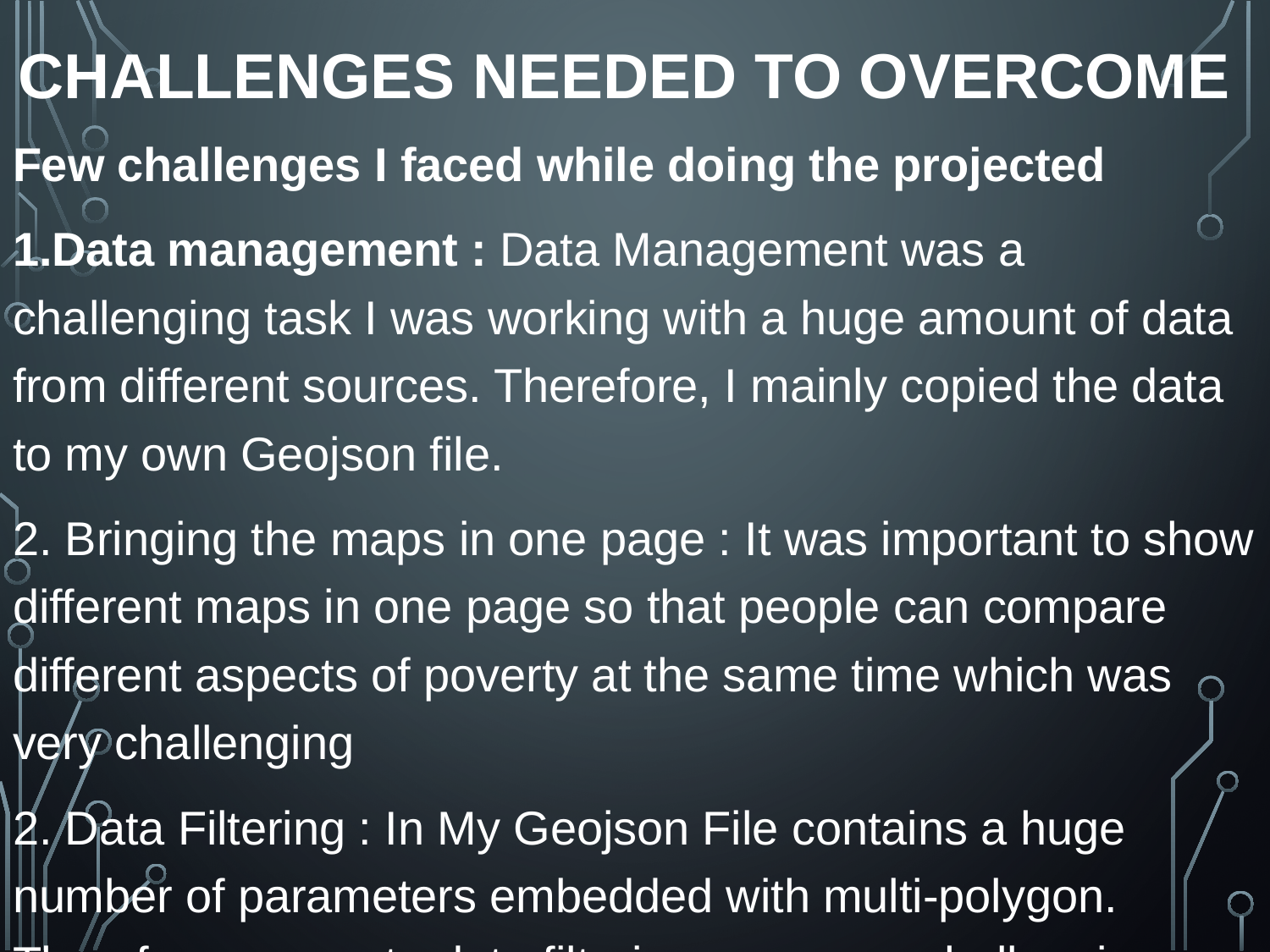

challenges NEEDED TO OVERCOME
Few challenges I faced while doing the projected
1.Data management : Data Management was a challenging task I was working with a huge amount of data from different sources. Therefore, I mainly copied the data to my own Geojson file.
2. Bringing the maps in one page : It was important to show different maps in one page so that people can compare different aspects of poverty at the same time which was very challenging
2. Data Filtering : In My Geojson File contains a huge number of parameters embedded with multi-polygon. Therefore, accurate data filtering was very  challenging.